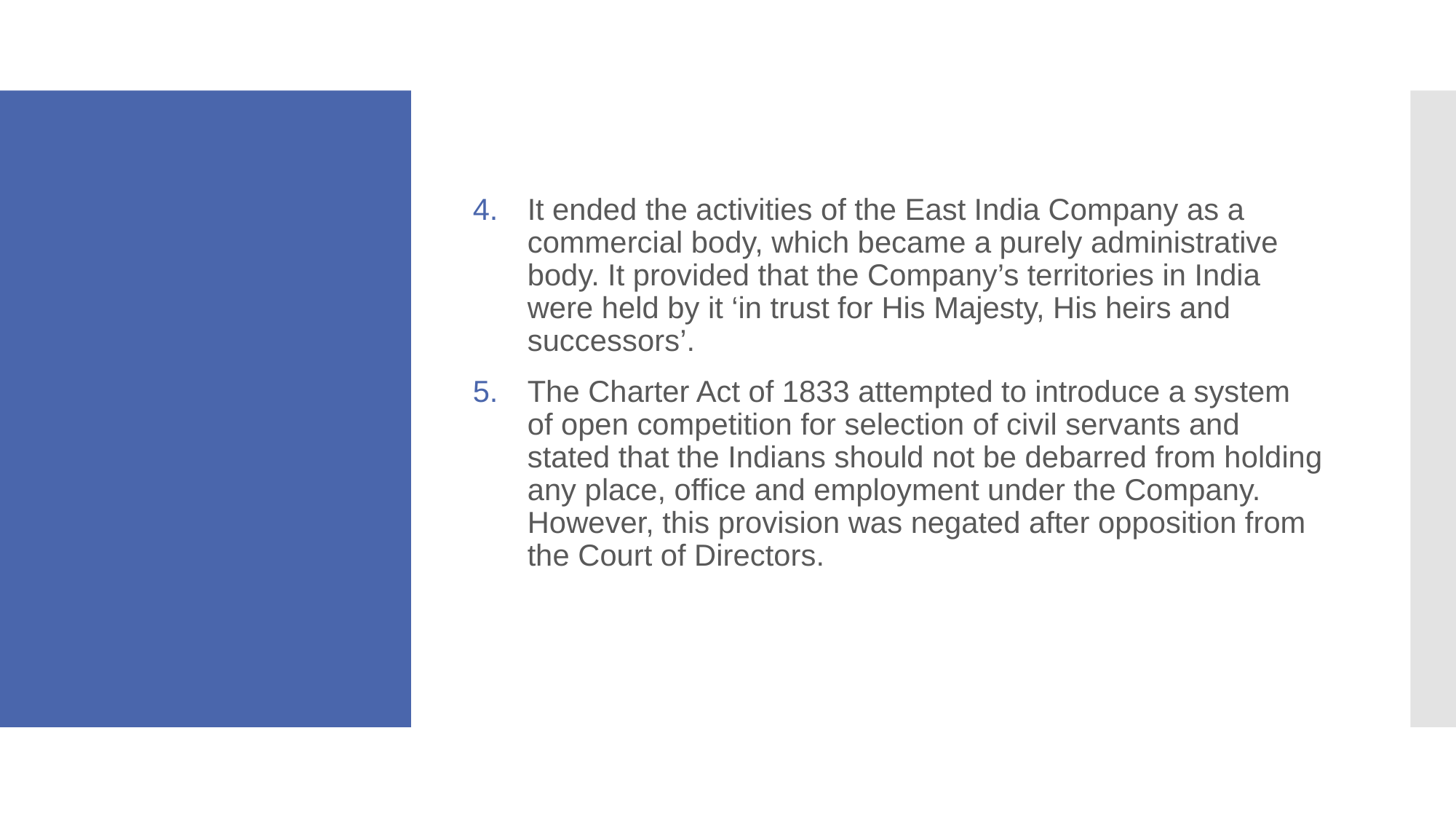

It ended the activities of the East India Company as a commercial body, which became a purely administrative body. It provided that the Company’s territories in India were held by it ‘in trust for His Majesty, His heirs and successors’.
The Charter Act of 1833 attempted to introduce a system of open competition for selection of civil servants and stated that the Indians should not be debarred from holding any place, office and employment under the Company. However, this provision was negated after opposition from the Court of Directors.

#